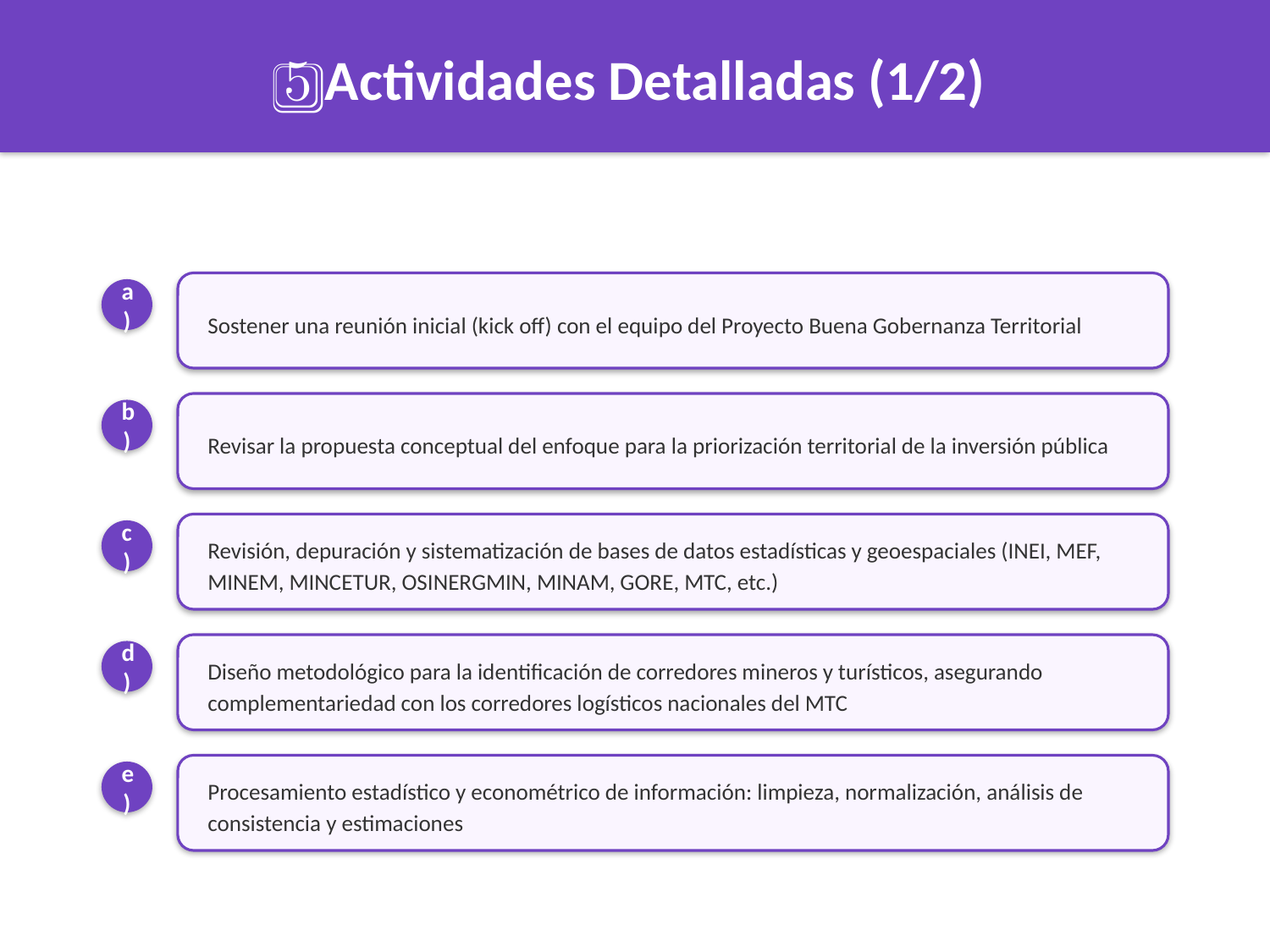

5️⃣ Actividades Detalladas (1/2)
Sostener una reunión inicial (kick off) con el equipo del Proyecto Buena Gobernanza Territorial
a)
Revisar la propuesta conceptual del enfoque para la priorización territorial de la inversión pública
b)
Revisión, depuración y sistematización de bases de datos estadísticas y geoespaciales (INEI, MEF, MINEM, MINCETUR, OSINERGMIN, MINAM, GORE, MTC, etc.)
c)
Diseño metodológico para la identificación de corredores mineros y turísticos, asegurando complementariedad con los corredores logísticos nacionales del MTC
d)
Procesamiento estadístico y econométrico de información: limpieza, normalización, análisis de consistencia y estimaciones
e)